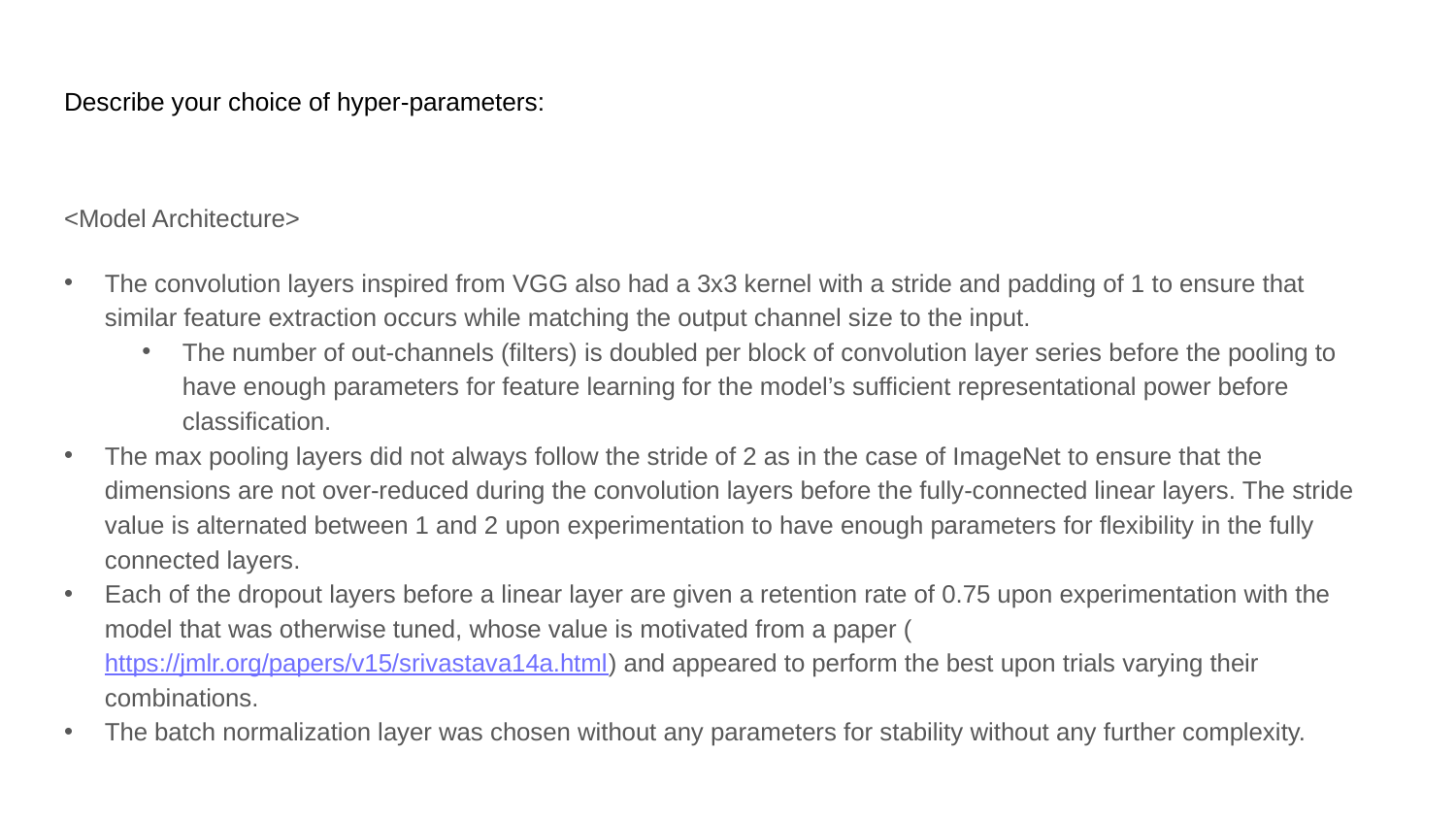

# Describe your choice of hyper-parameters:
<Model Architecture>
The convolution layers inspired from VGG also had a 3x3 kernel with a stride and padding of 1 to ensure that similar feature extraction occurs while matching the output channel size to the input.
The number of out-channels (filters) is doubled per block of convolution layer series before the pooling to have enough parameters for feature learning for the model’s sufficient representational power before classification.
The max pooling layers did not always follow the stride of 2 as in the case of ImageNet to ensure that the dimensions are not over-reduced during the convolution layers before the fully-connected linear layers. The stride value is alternated between 1 and 2 upon experimentation to have enough parameters for flexibility in the fully connected layers.
Each of the dropout layers before a linear layer are given a retention rate of 0.75 upon experimentation with the model that was otherwise tuned, whose value is motivated from a paper (https://jmlr.org/papers/v15/srivastava14a.html) and appeared to perform the best upon trials varying their combinations.
The batch normalization layer was chosen without any parameters for stability without any further complexity.